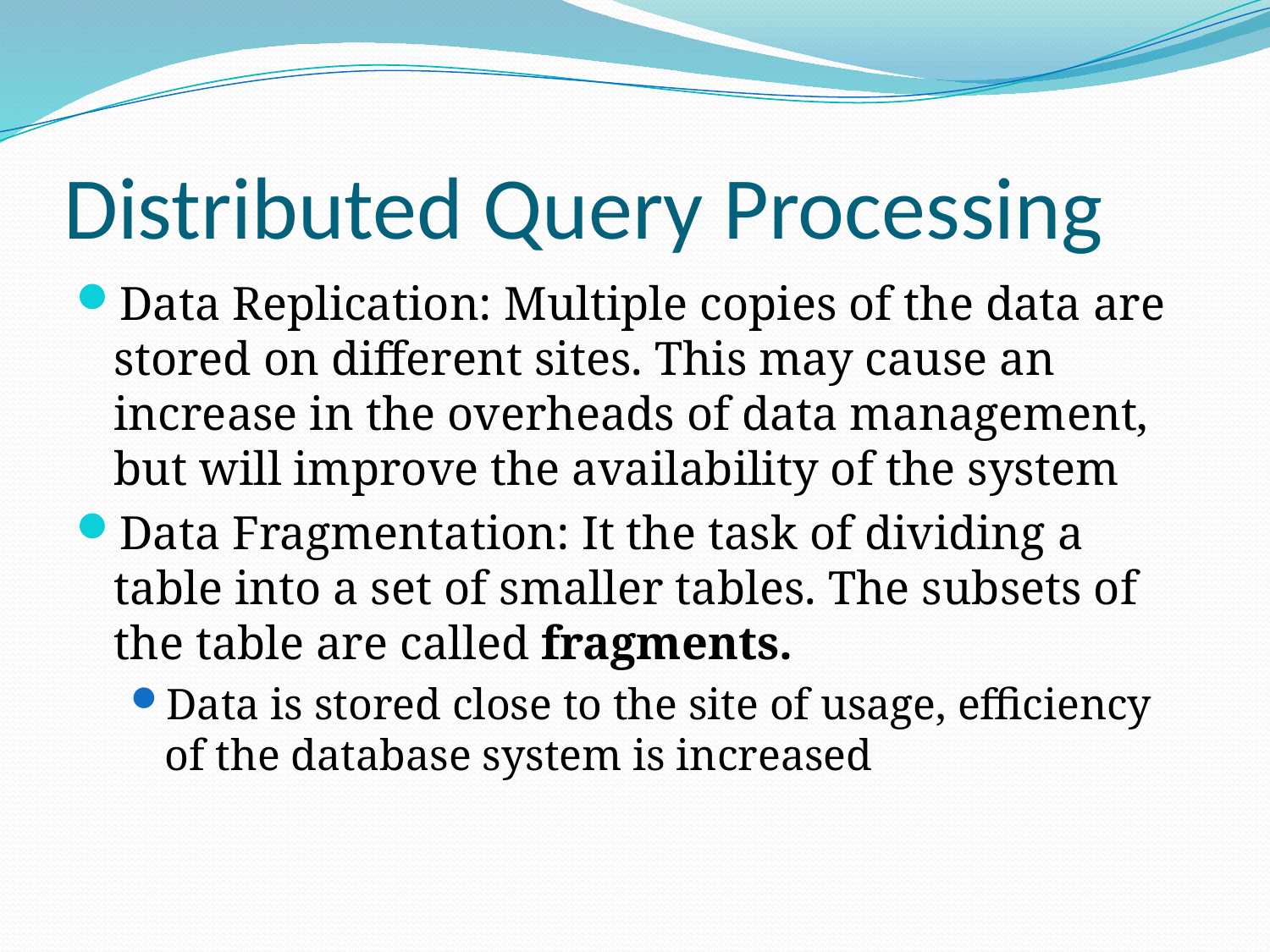

# Distributed Query Processing
Data Replication: Multiple copies of the data are stored on different sites. This may cause an increase in the overheads of data management, but will improve the availability of the system
Data Fragmentation: It the task of dividing a table into a set of smaller tables. The subsets of the table are called fragments.
Data is stored close to the site of usage, efficiency of the database system is increased